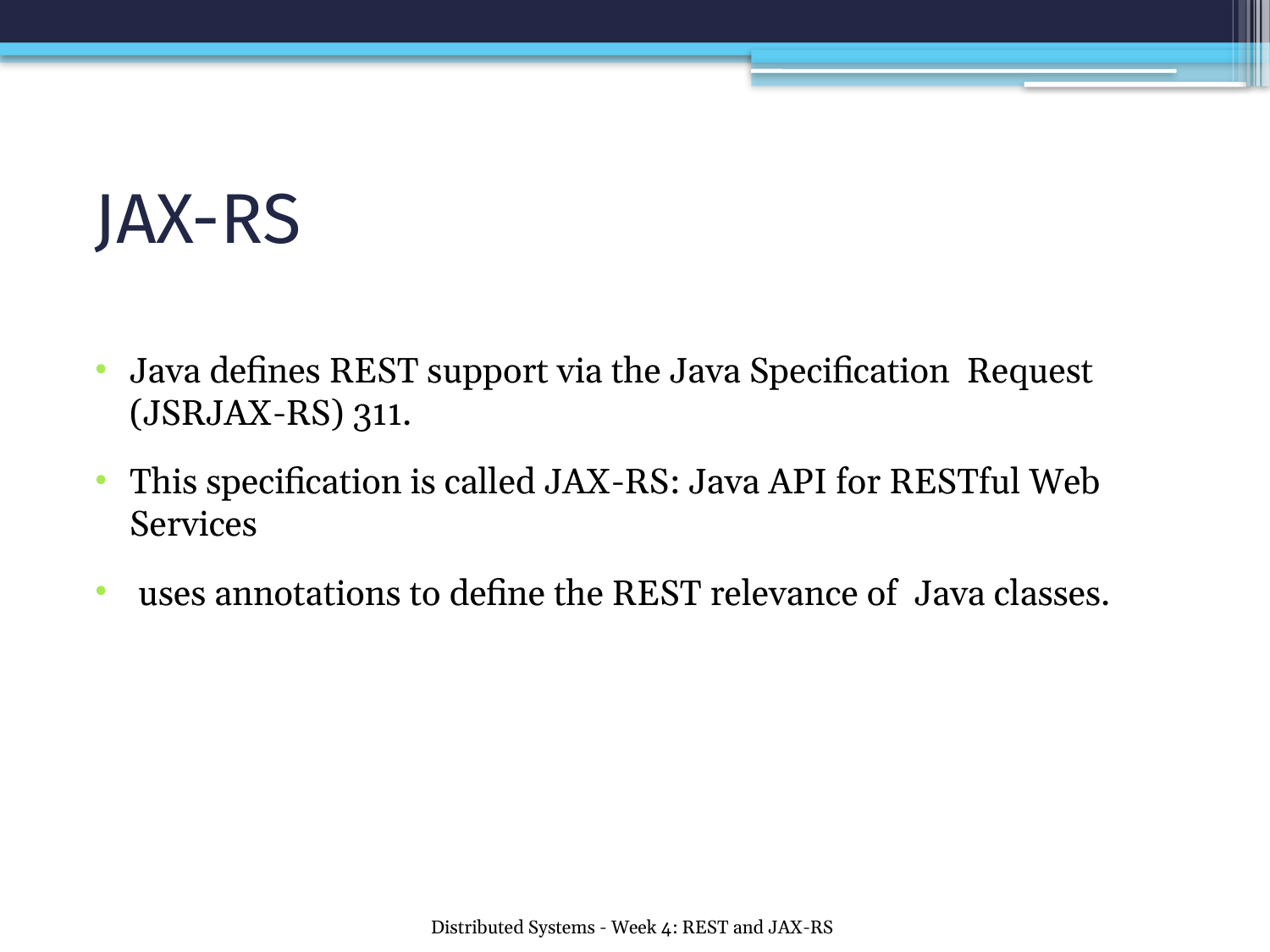

# JAX-RS
Java defines REST support via the Java Specification  Request (JSRJAX-RS) 311.
This specification is called JAX-RS: Java API for RESTful Web Services
 uses annotations to define the REST relevance of  Java classes.
Distributed Systems - Week 4: REST and JAX-RS